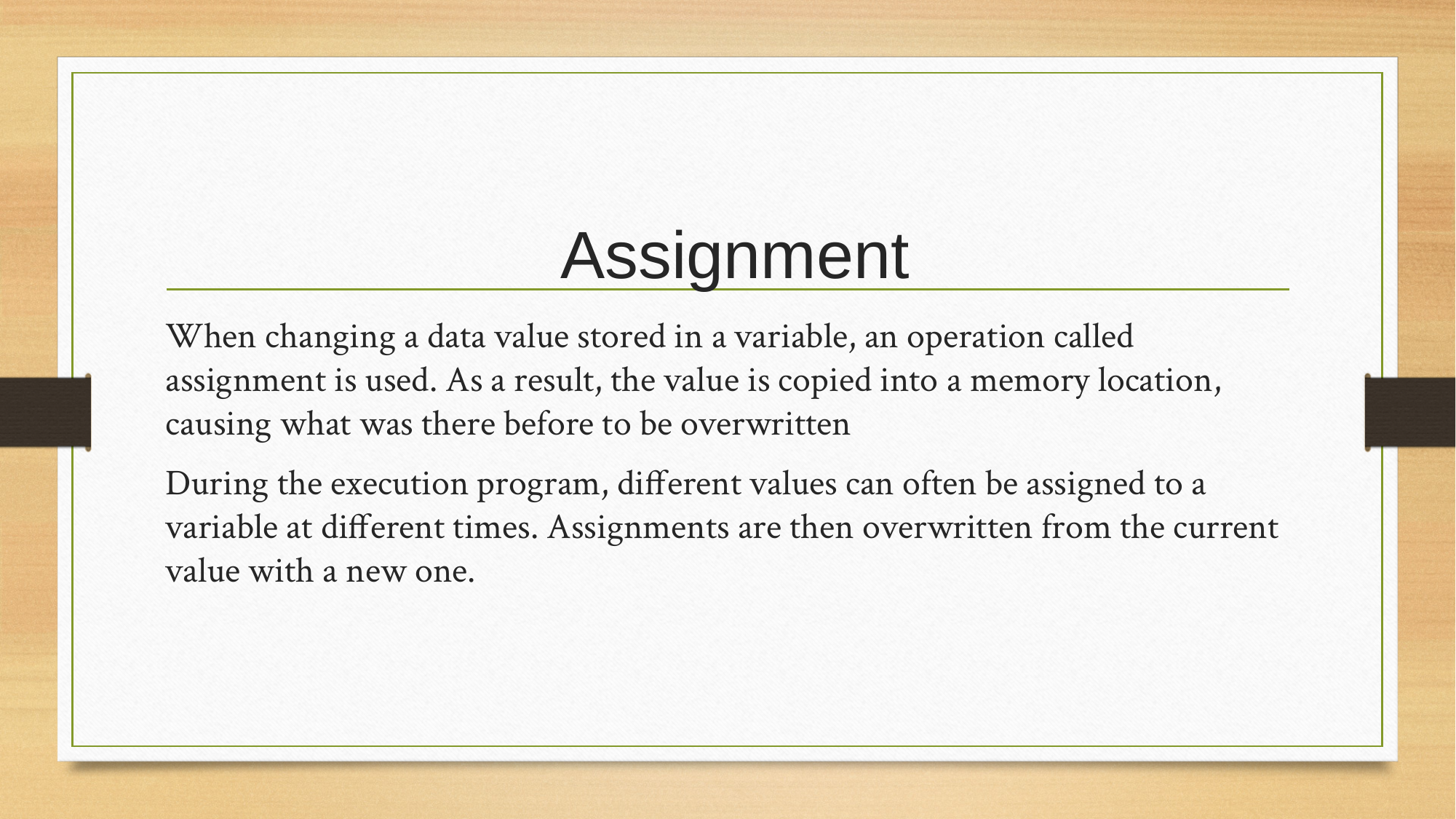

# Assignment
When changing a data value stored in a variable, an operation called assignment is used. As a result, the value is copied into a memory location, causing what was there before to be overwritten
During the execution program, different values can often be assigned to a variable at different times. Assignments are then overwritten from the current value with a new one.